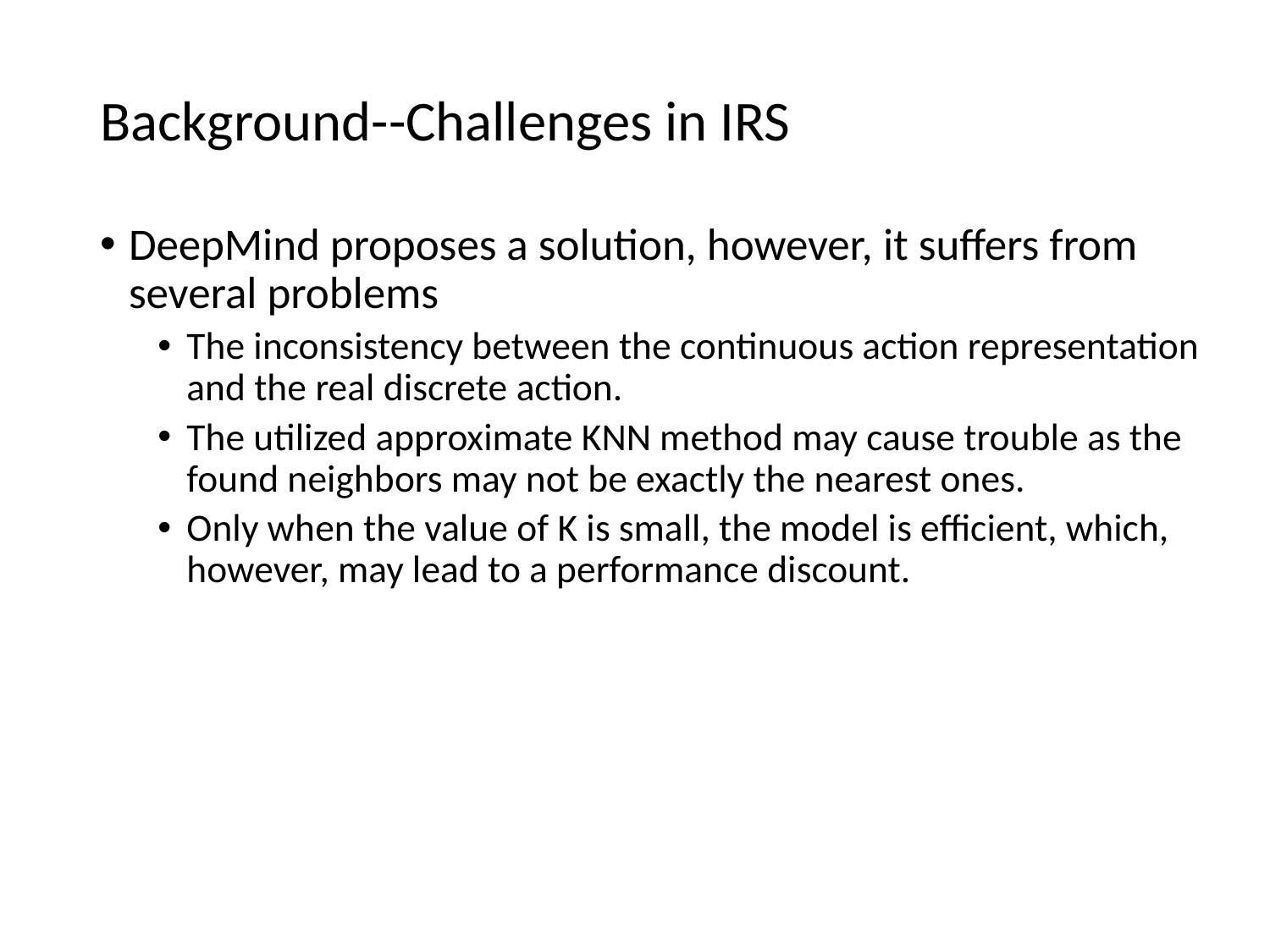

# Background--Challenges in IRS
DeepMind proposes a solution, however, it suffers from several problems
The inconsistency between the continuous action representation and the real discrete action.
The utilized approximate KNN method may cause trouble as the found neighbors may not be exactly the nearest ones.
Only when the value of K is small, the model is efficient, which, however, may lead to a performance discount.